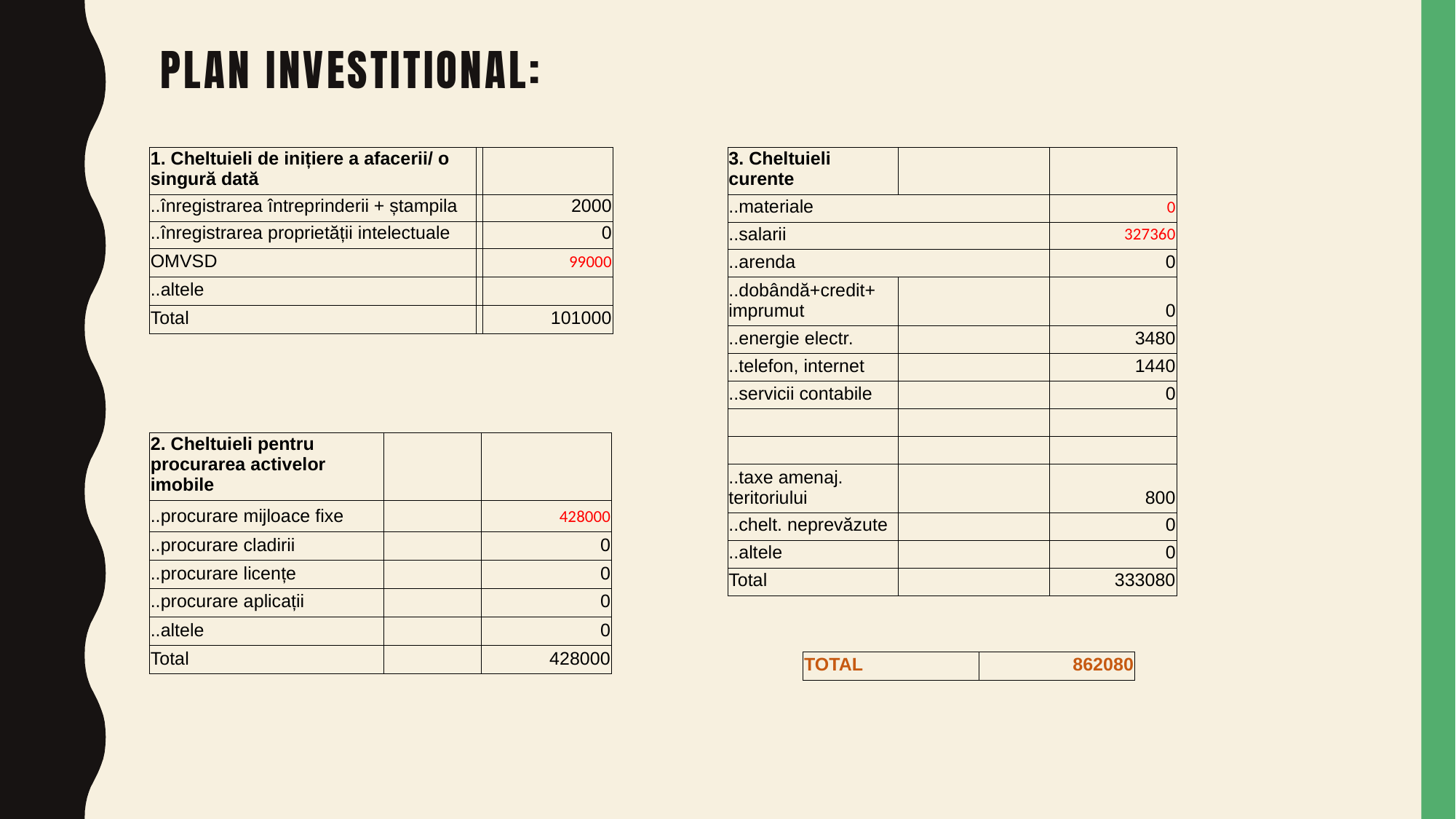

# Plan investitional:
| 1. Cheltuieli de inițiere a afacerii/ o singură dată |  |  |
| --- | --- | --- |
| ..înregistrarea întreprinderii + ștampila |  | 2000 |
| ..înregistrarea proprietății intelectuale |  | 0 |
| OMVSD |  | 99000 |
| ..altele |  |  |
| Total |  | 101000 |
| 3. Cheltuieli curente |  |  |
| --- | --- | --- |
| ..materiale |  | 0 |
| ..salarii |  | 327360 |
| ..arenda |  | 0 |
| ..dobândă+credit+ imprumut |  | 0 |
| ..energie electr. |  | 3480 |
| ..telefon, internet |  | 1440 |
| ..servicii contabile |  | 0 |
|  |  |  |
|  |  |  |
| ..taxe amenaj. teritoriului |  | 800 |
| ..chelt. neprevăzute |  | 0 |
| ..altele |  | 0 |
| Total |  | 333080 |
| 2. Cheltuieli pentru procurarea activelor imobile |  |  |
| --- | --- | --- |
| ..procurare mijloace fixe |  | 428000 |
| ..procurare cladirii |  | 0 |
| ..procurare licențe |  | 0 |
| ..procurare aplicații |  | 0 |
| ..altele |  | 0 |
| Total |  | 428000 |
| TOTAL | 862080 |
| --- | --- |